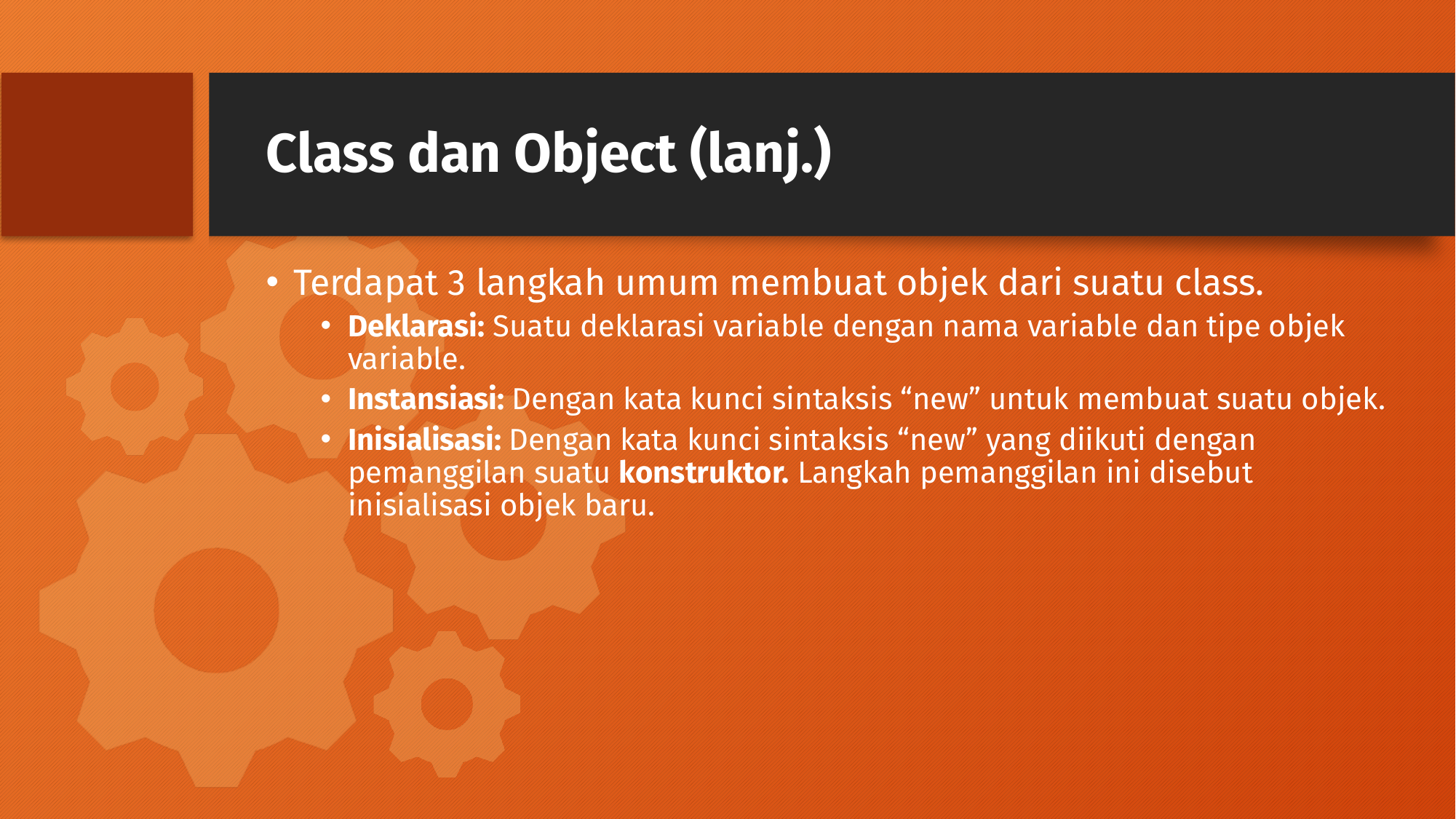

# Class dan Object (lanj.)
Terdapat 3 langkah umum membuat objek dari suatu class.
Deklarasi: Suatu deklarasi variable dengan nama variable dan tipe objek variable.
Instansiasi: Dengan kata kunci sintaksis “new” untuk membuat suatu objek.
Inisialisasi: Dengan kata kunci sintaksis “new” yang diikuti dengan pemanggilan suatu konstruktor. Langkah pemanggilan ini disebut inisialisasi objek baru.